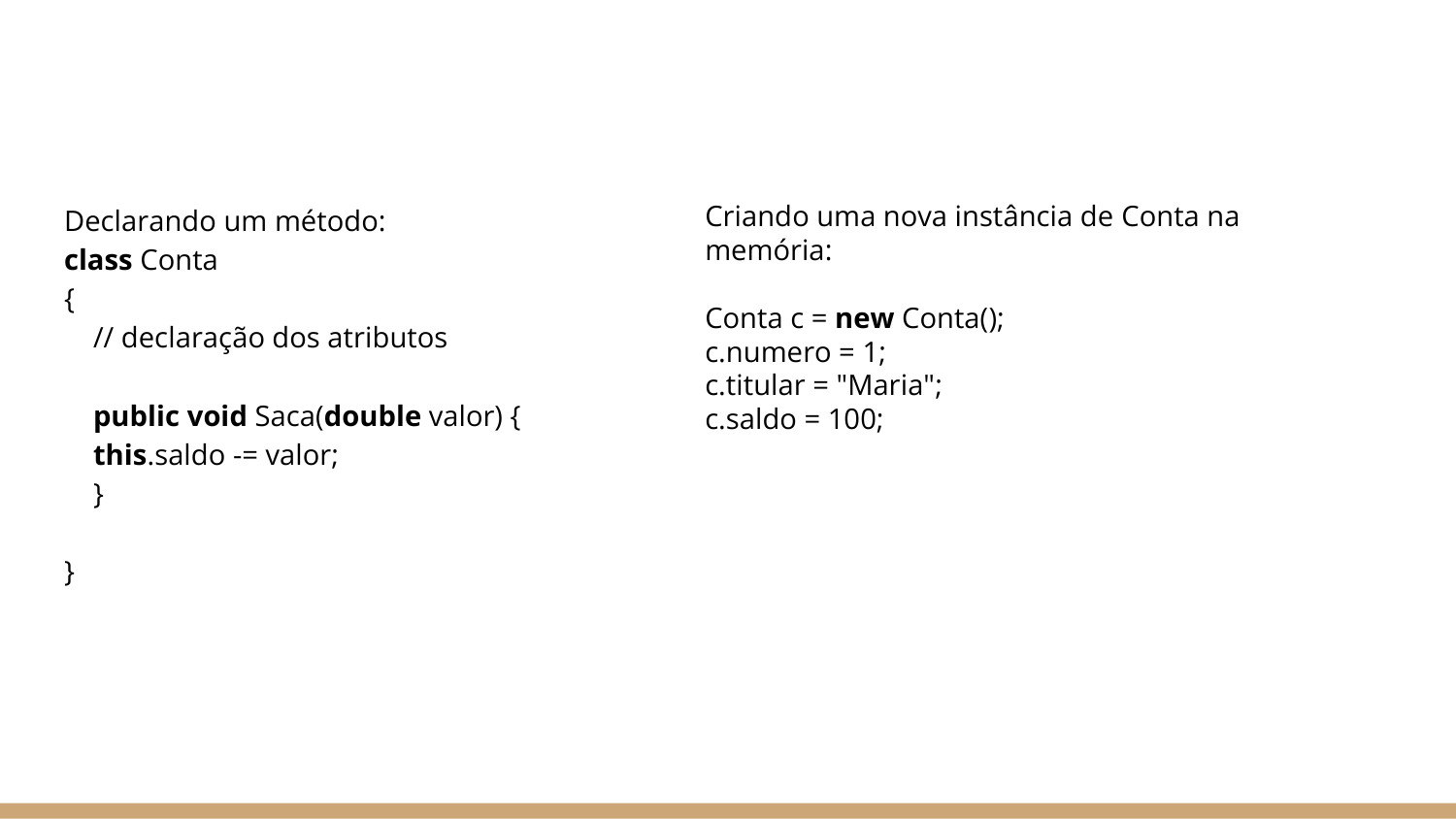

#
Declarando um método:
class Conta
{
    // declaração dos atributos

    public void Saca(double valor) {
    this.saldo -= valor;
    }

}

Criando uma nova instância de Conta na memória:

Conta c = new Conta();
c.numero = 1;
c.titular = "Maria";
c.saldo = 100;